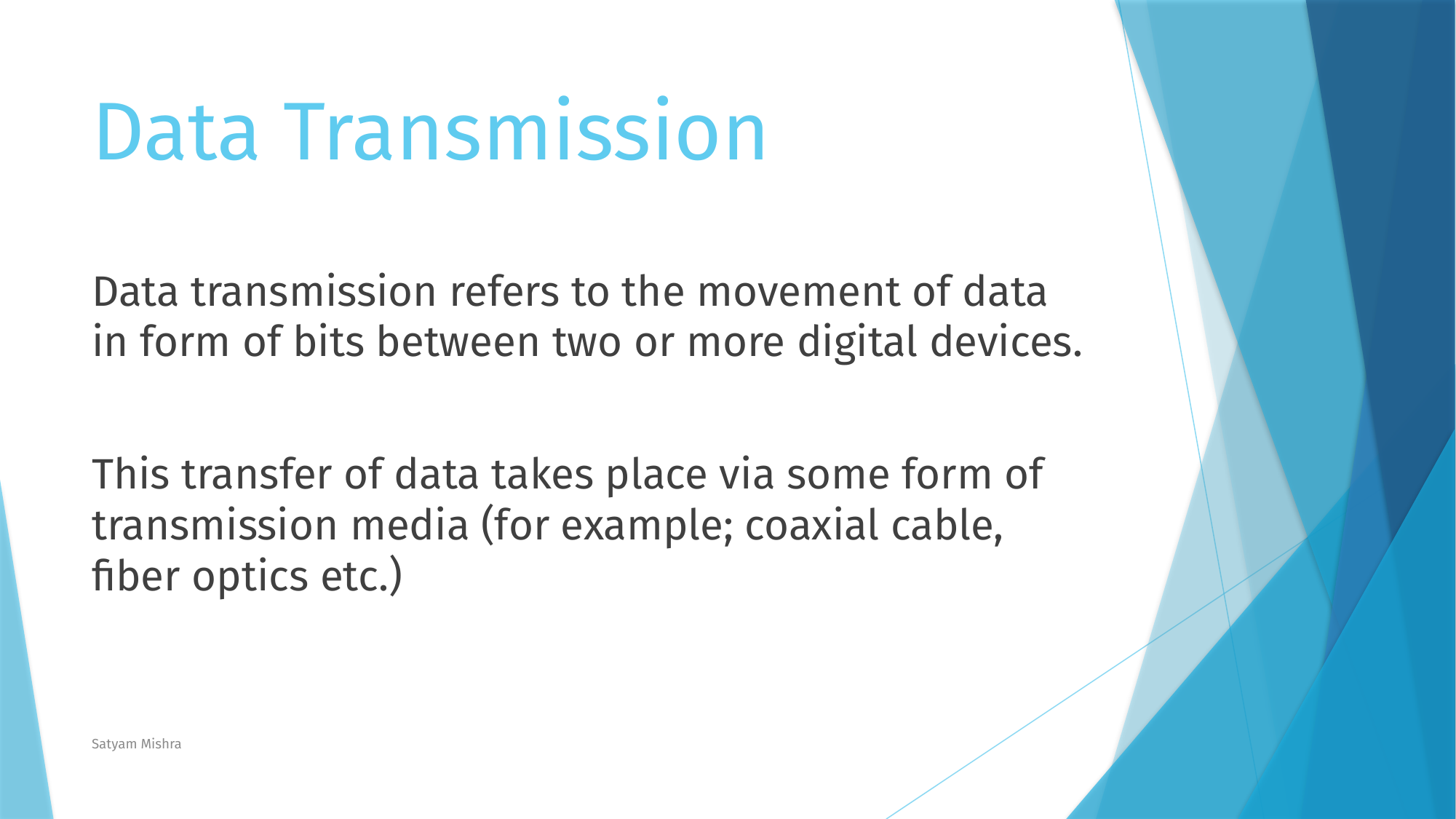

# Data Transmission
Data transmission refers to the movement of data in form of bits between two or more digital devices.

This transfer of data takes place via some form of transmission media (for example; coaxial cable, fiber optics etc.)

Satyam Mishra